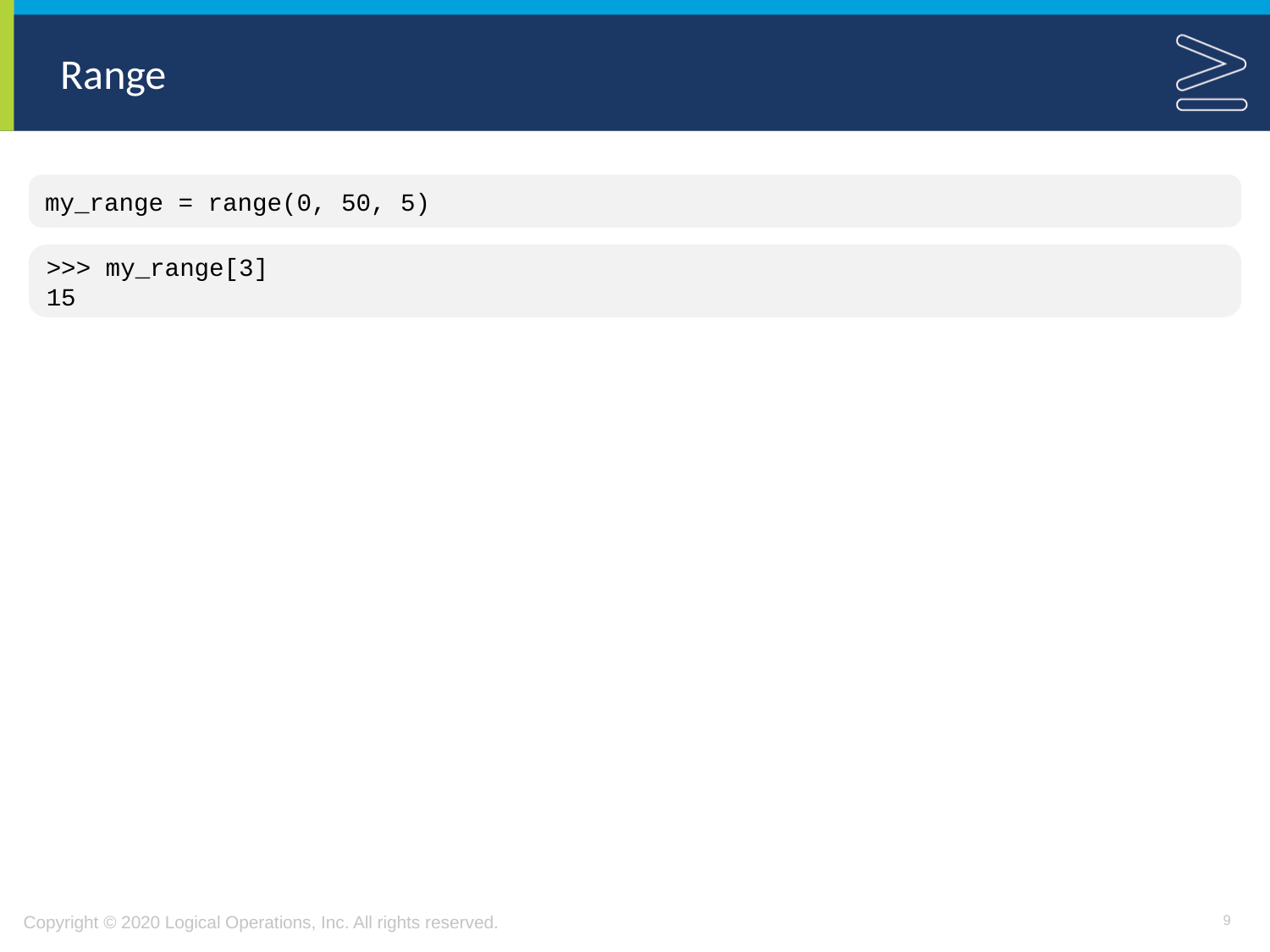

# Range
my_range = range(0, 50, 5)
>>> my_range[3]
15
9